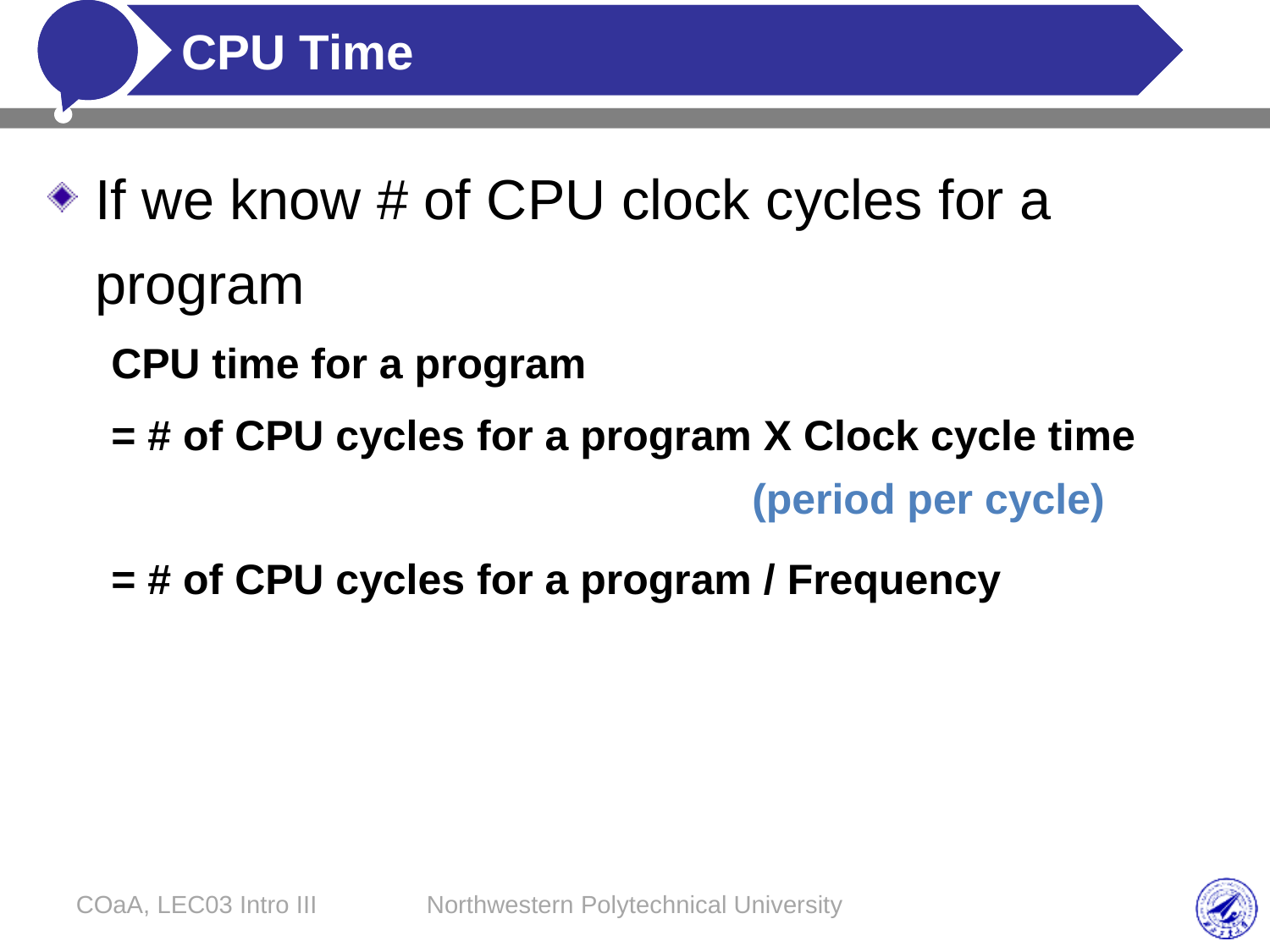

# CPU Time

If we know # of CPU clock cycles for a program
CPU time for a program
= # of CPU cycles for a program X Clock cycle time

= # of CPU cycles for a program / Frequency
(period per cycle)
COaA, LEC03 Intro III
Northwestern Polytechnical University
17